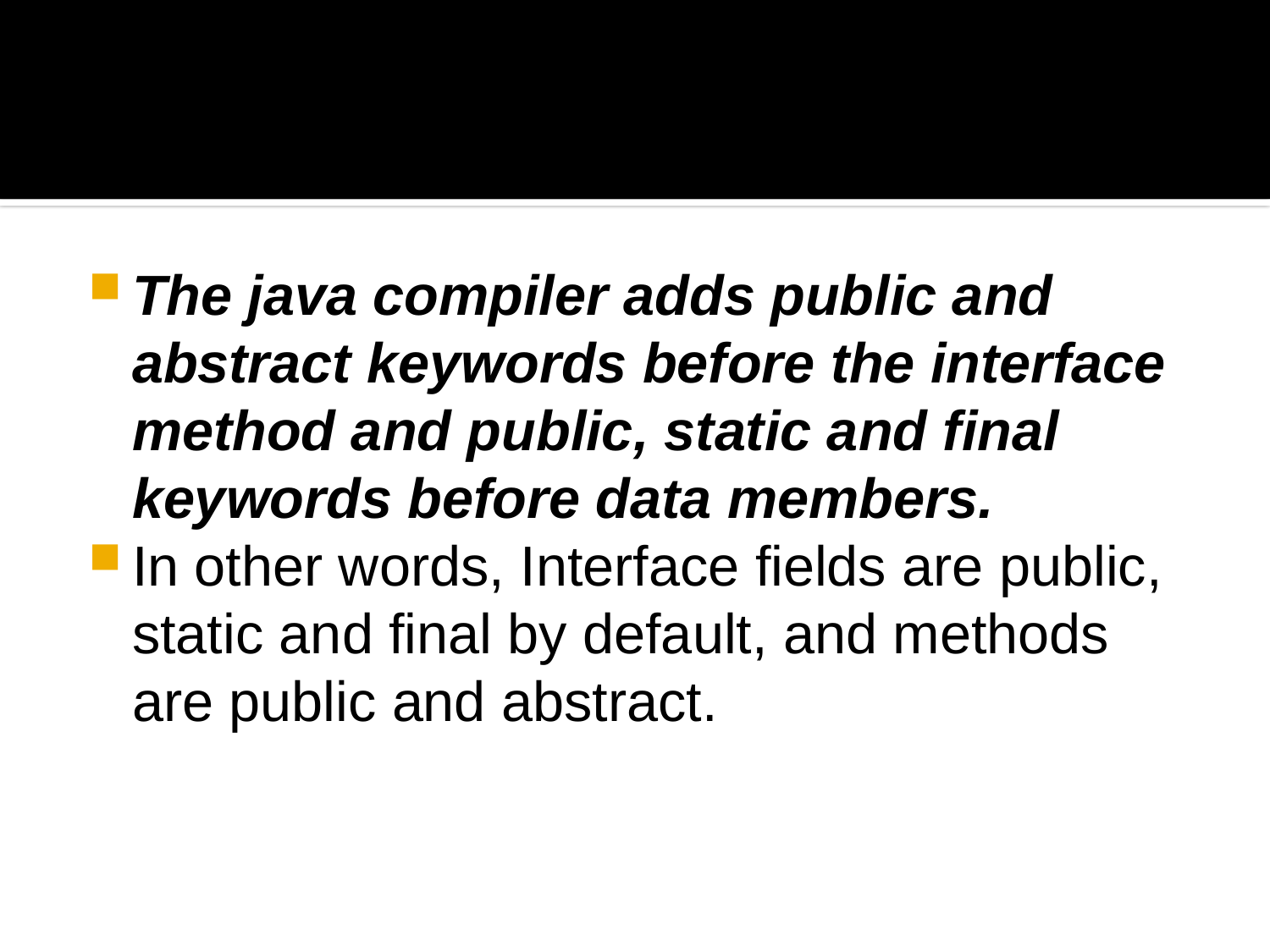

The java compiler adds public and abstract keywords before the interface method and public, static and final keywords before data members.
In other words, Interface fields are public, static and final by default, and methods are public and abstract.